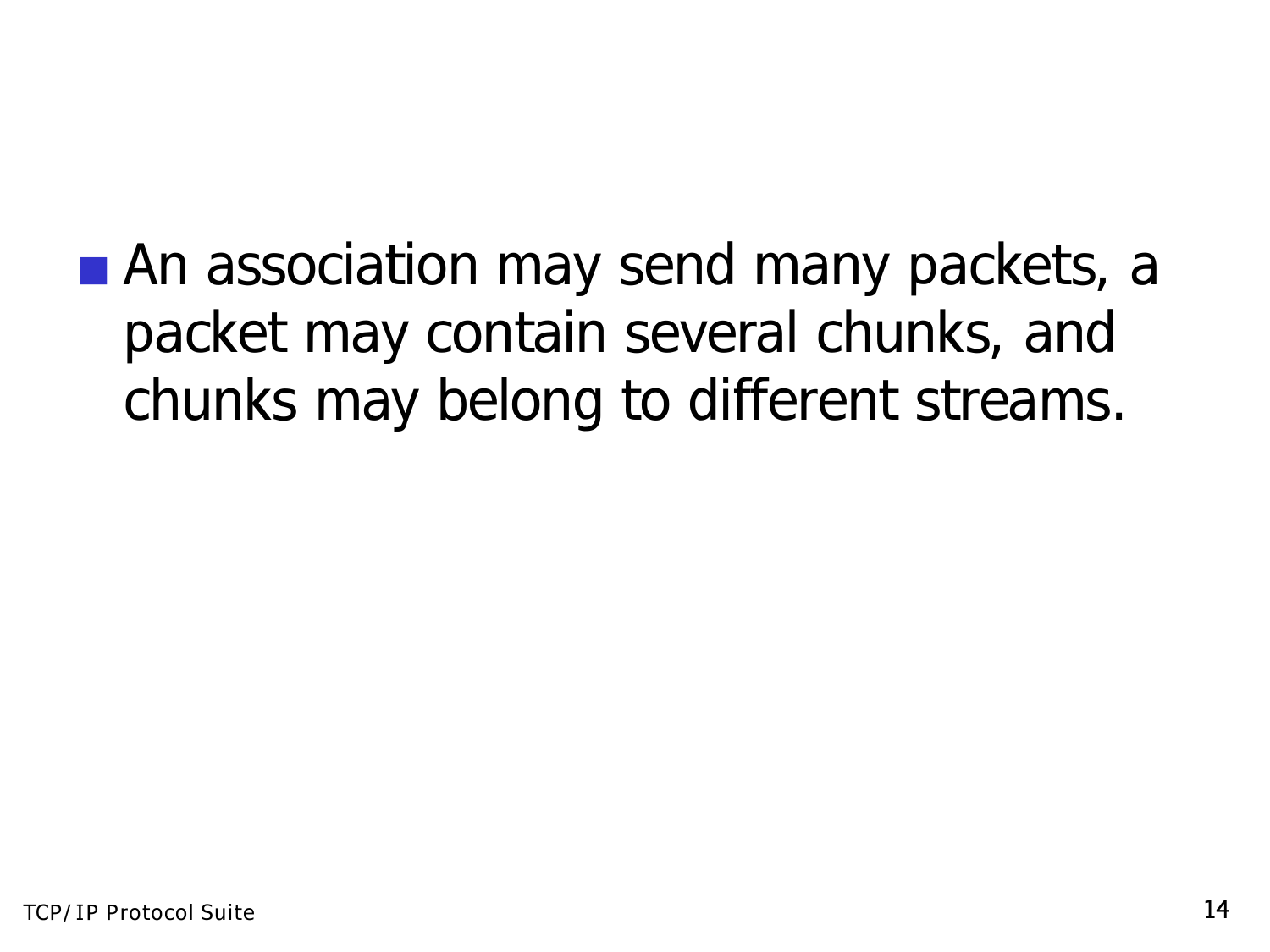

An association may send many packets, a packet may contain several chunks, and chunks may belong to different streams.
14
TCP/IP Protocol Suite